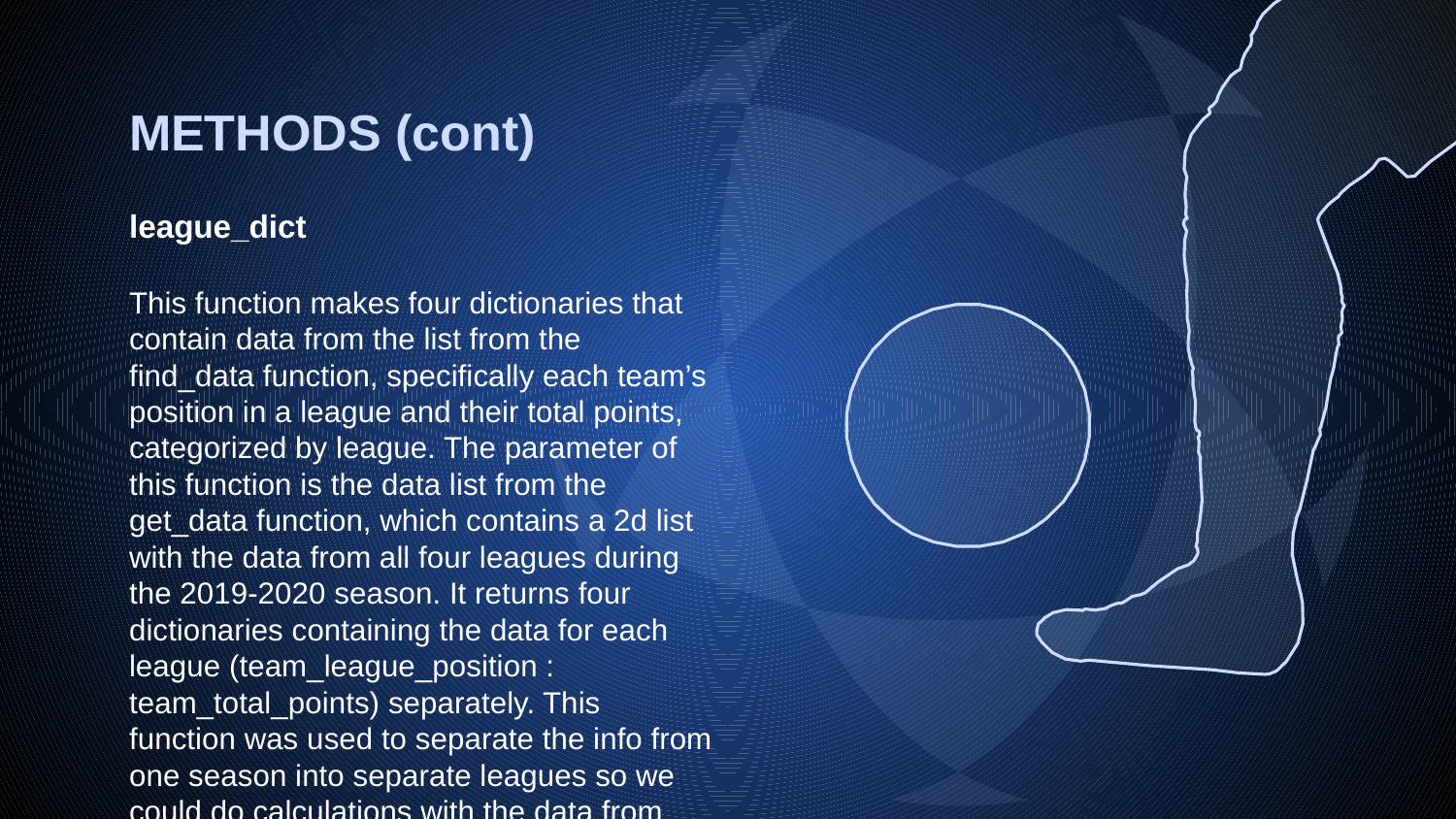

# METHODS (cont)
league_dict

This function makes four dictionaries that contain data from the list from the find_data function, specifically each team’s position in a league and their total points, categorized by league. The parameter of this function is the data list from the get_data function, which contains a 2d list with the data from all four leagues during the 2019-2020 season. It returns four dictionaries containing the data for each league (team_league_position : team_total_points) separately. This function was used to separate the info from one season into separate leagues so we could do calculations with the data from each individual league.